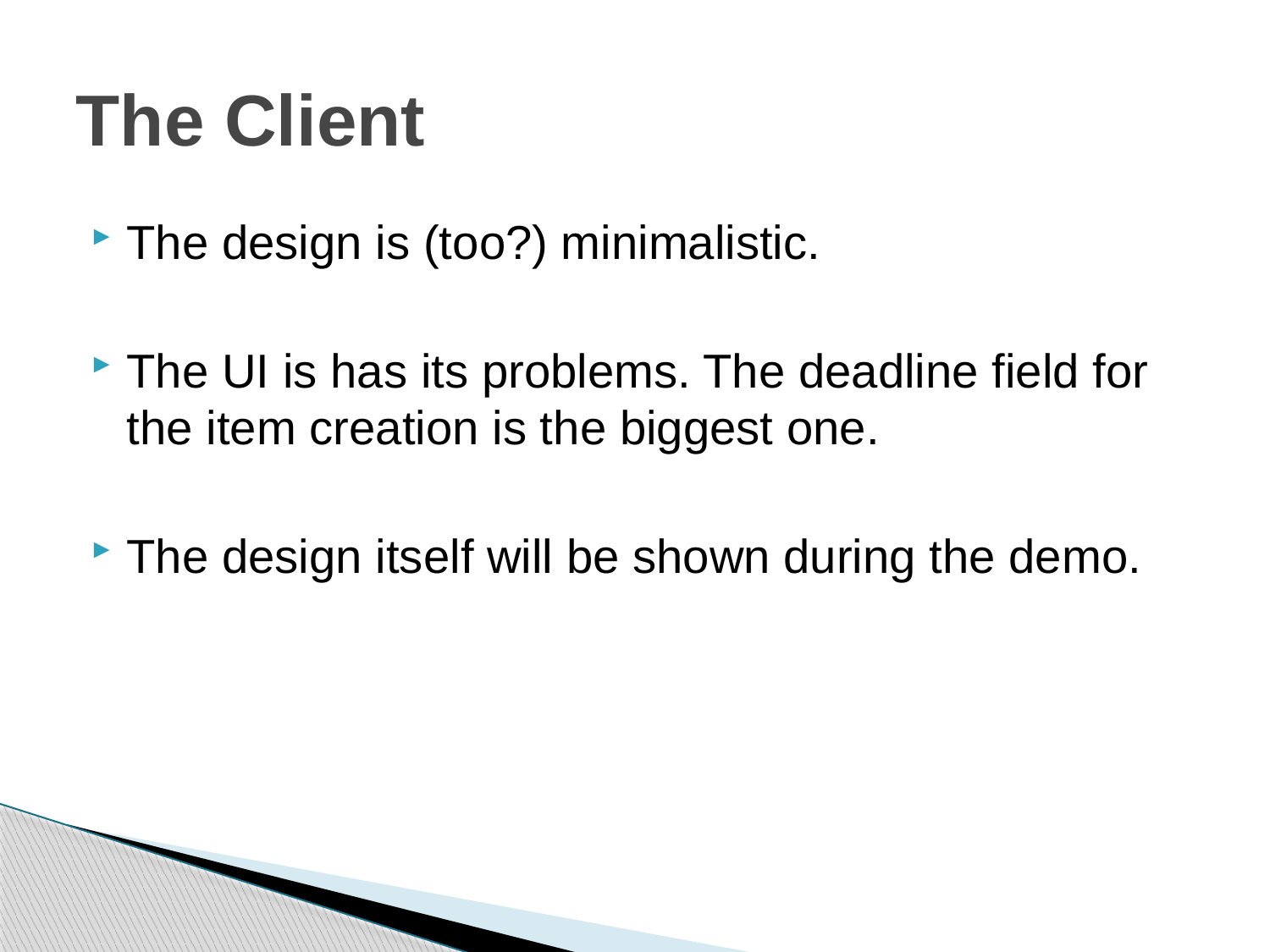

# The Client
The design is (too?) minimalistic.

The UI is has its problems. The deadline field for the item creation is the biggest one.

The design itself will be shown during the demo.